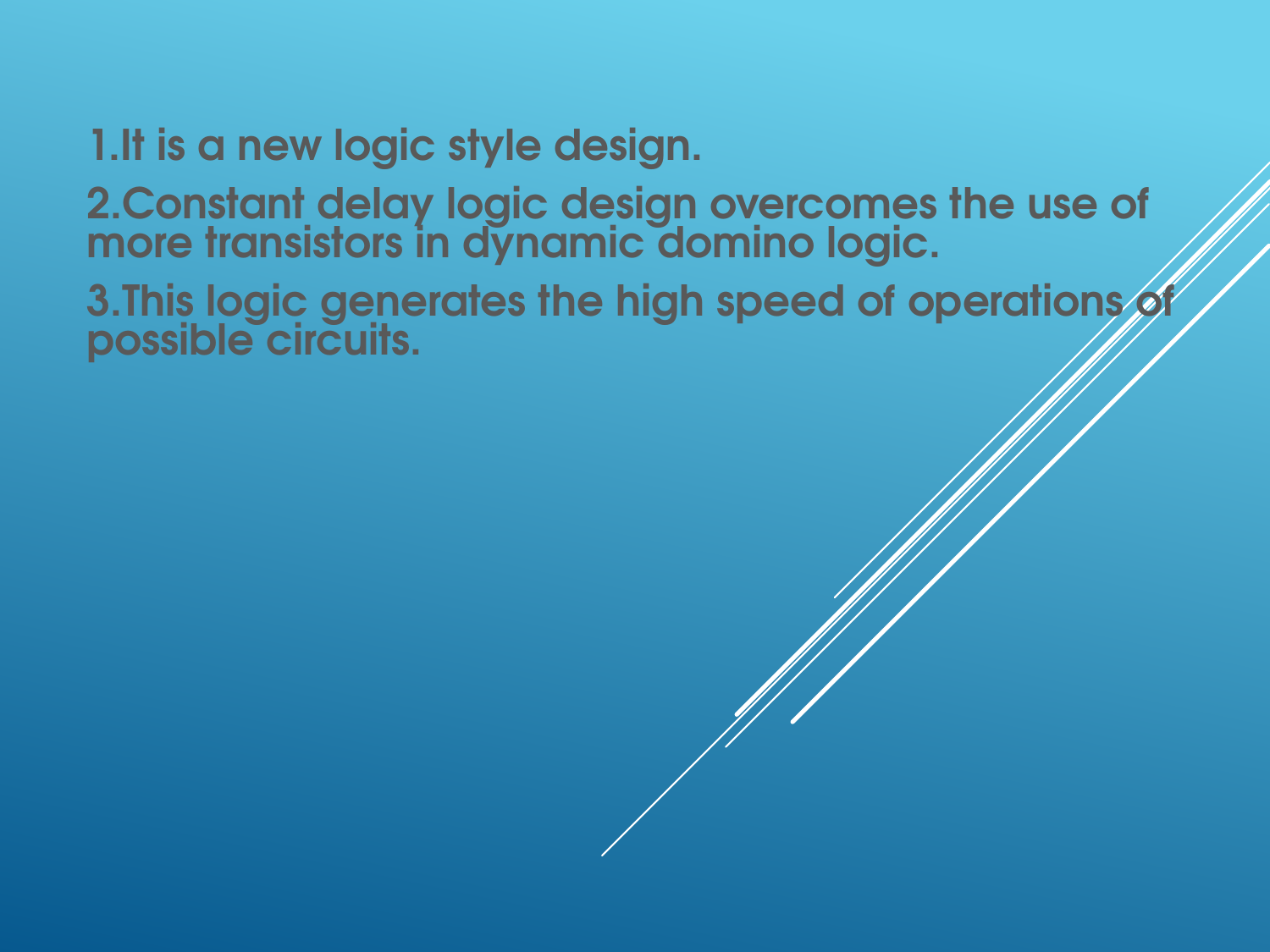

#
1.It is a new logic style design.
2.Constant delay logic design overcomes the use of more transistors in dynamic domino logic.
3.This logic generates the high speed of operations of possible circuits.